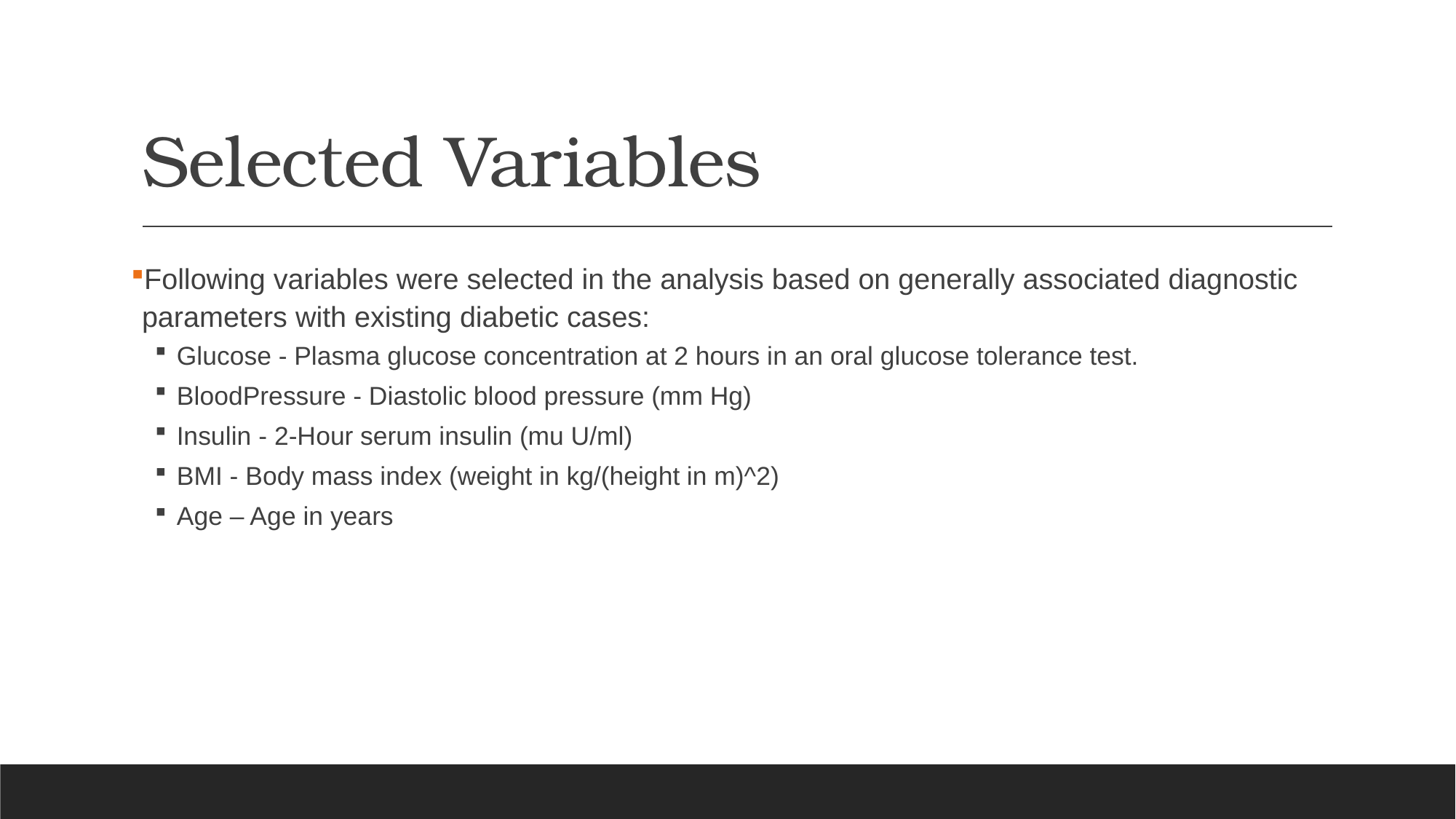

# Selected Variables
Following variables were selected in the analysis based on generally associated diagnostic parameters with existing diabetic cases:
Glucose - Plasma glucose concentration at 2 hours in an oral glucose tolerance test.
BloodPressure - Diastolic blood pressure (mm Hg)
Insulin - 2-Hour serum insulin (mu U/ml)
BMI - Body mass index (weight in kg/(height in m)^2)
Age – Age in years